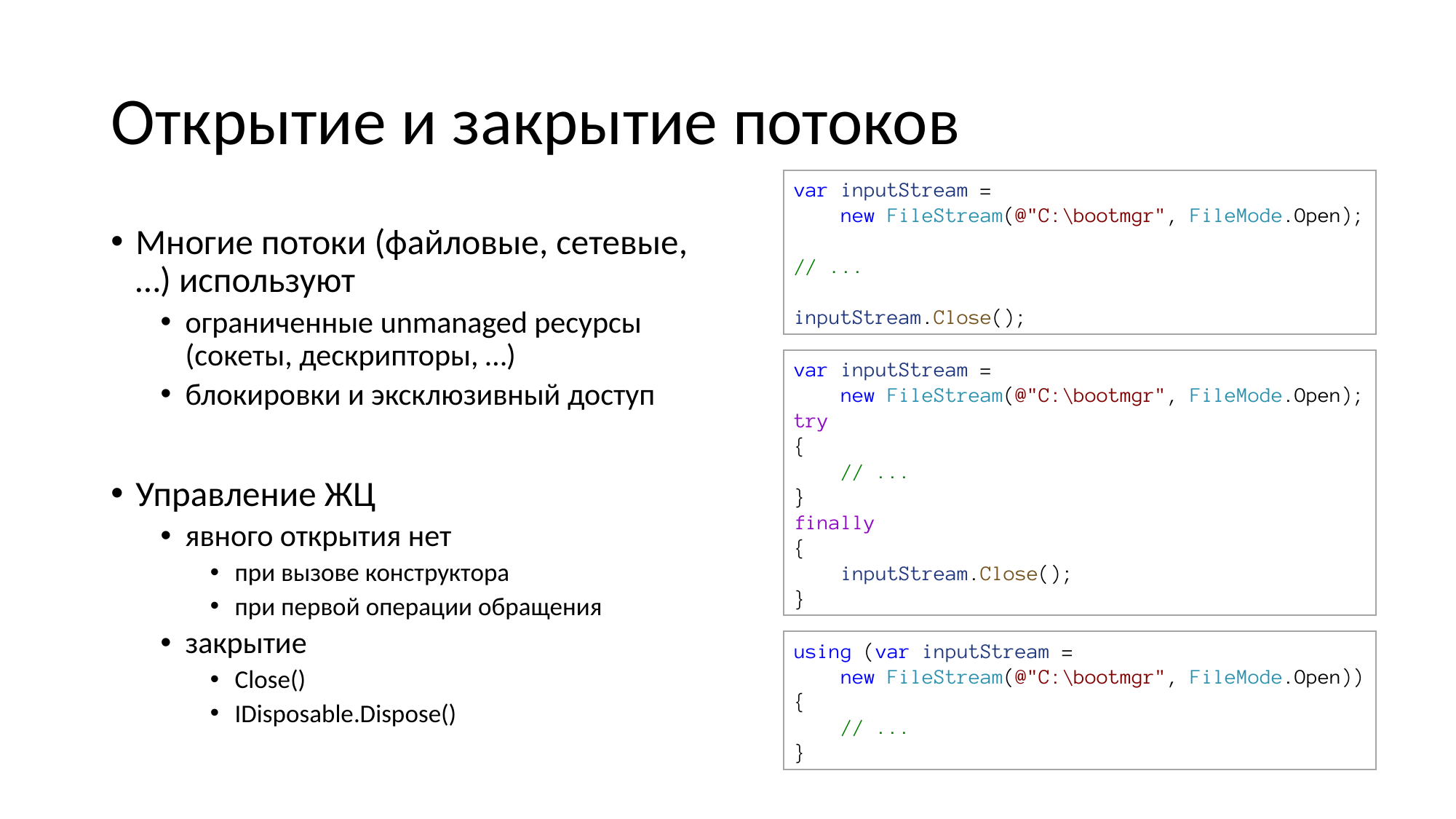

# Открытие и закрытие потоков
var inputStream =
    new FileStream(@"C:\bootmgr", FileMode.Open);
// ...
inputStream.Close();
Многие потоки (файловые, сетевые, …) используют
ограниченные unmanaged ресурсы (сокеты, дескрипторы, …)
блокировки и эксклюзивный доступ

Управление ЖЦ
явного открытия нет
при вызове конструктора
при первой операции обращения
закрытие
Close()
IDisposable.Dispose()

var inputStream =
    new FileStream(@"C:\bootmgr", FileMode.Open);
try
{
    // ...
}
finally
{
    inputStream.Close();
}
using (var inputStream =
    new FileStream(@"C:\bootmgr", FileMode.Open))
{                    
    // ...
}